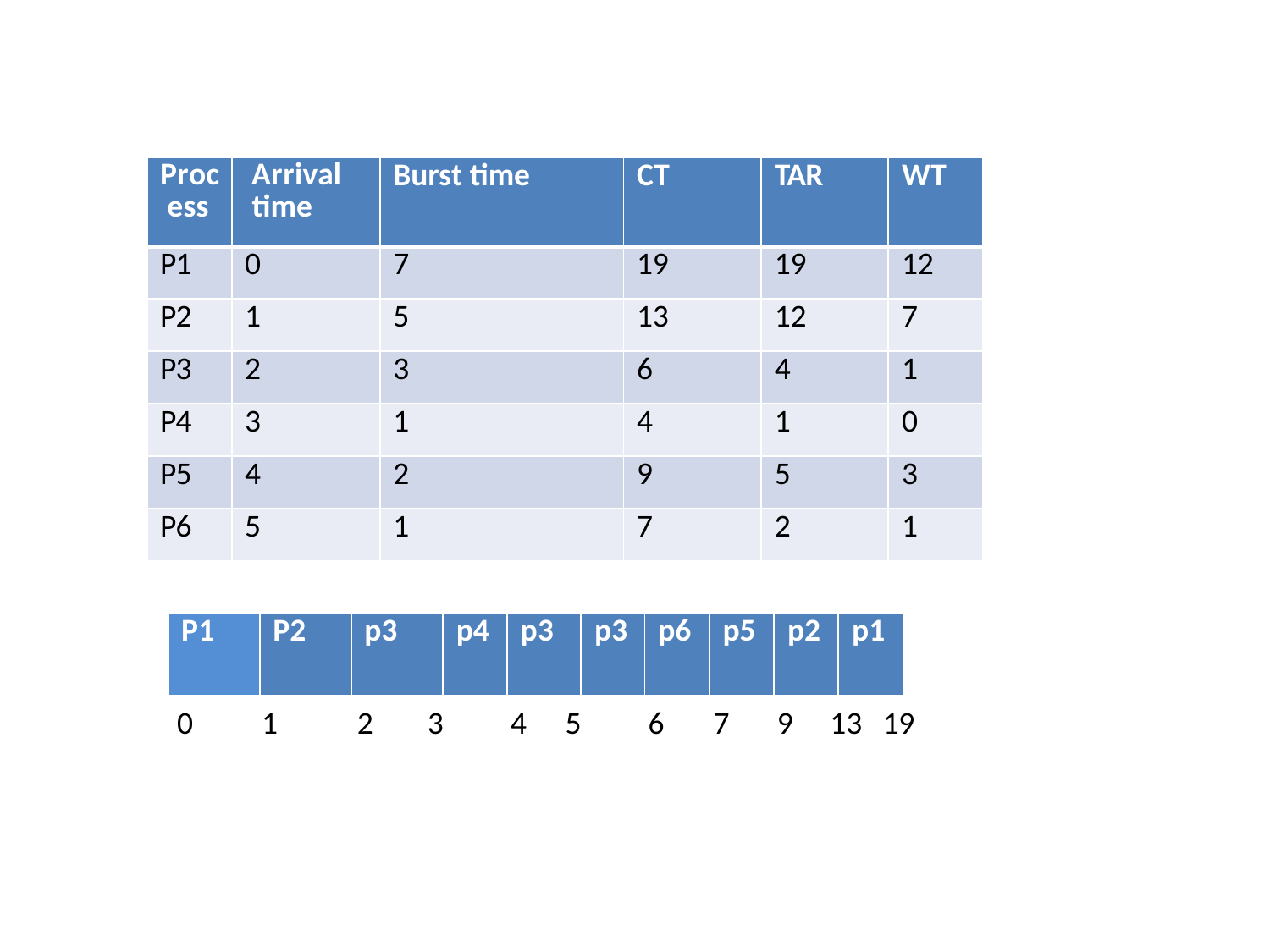

| Proc ess | Arrival time | Burst time | CT | TAR | WT |
| --- | --- | --- | --- | --- | --- |
| P1 | 0 | 7 | 19 | 19 | 12 |
| P2 | 1 | 5 | 13 | 12 | 7 |
| P3 | 2 | 3 | 6 | 4 | 1 |
| P4 | 3 | 1 | 4 | 1 | 0 |
| P5 | 4 | 2 | 9 | 5 | 3 |
| P6 | 5 | 1 | 7 | 2 | 1 |
| P1 | P2 | p3 | p4 | p3 | p3 | p6 | p5 | p2 | p1 |
| --- | --- | --- | --- | --- | --- | --- | --- | --- | --- |
0
1
2	3
4	5
6	7	9	13	19